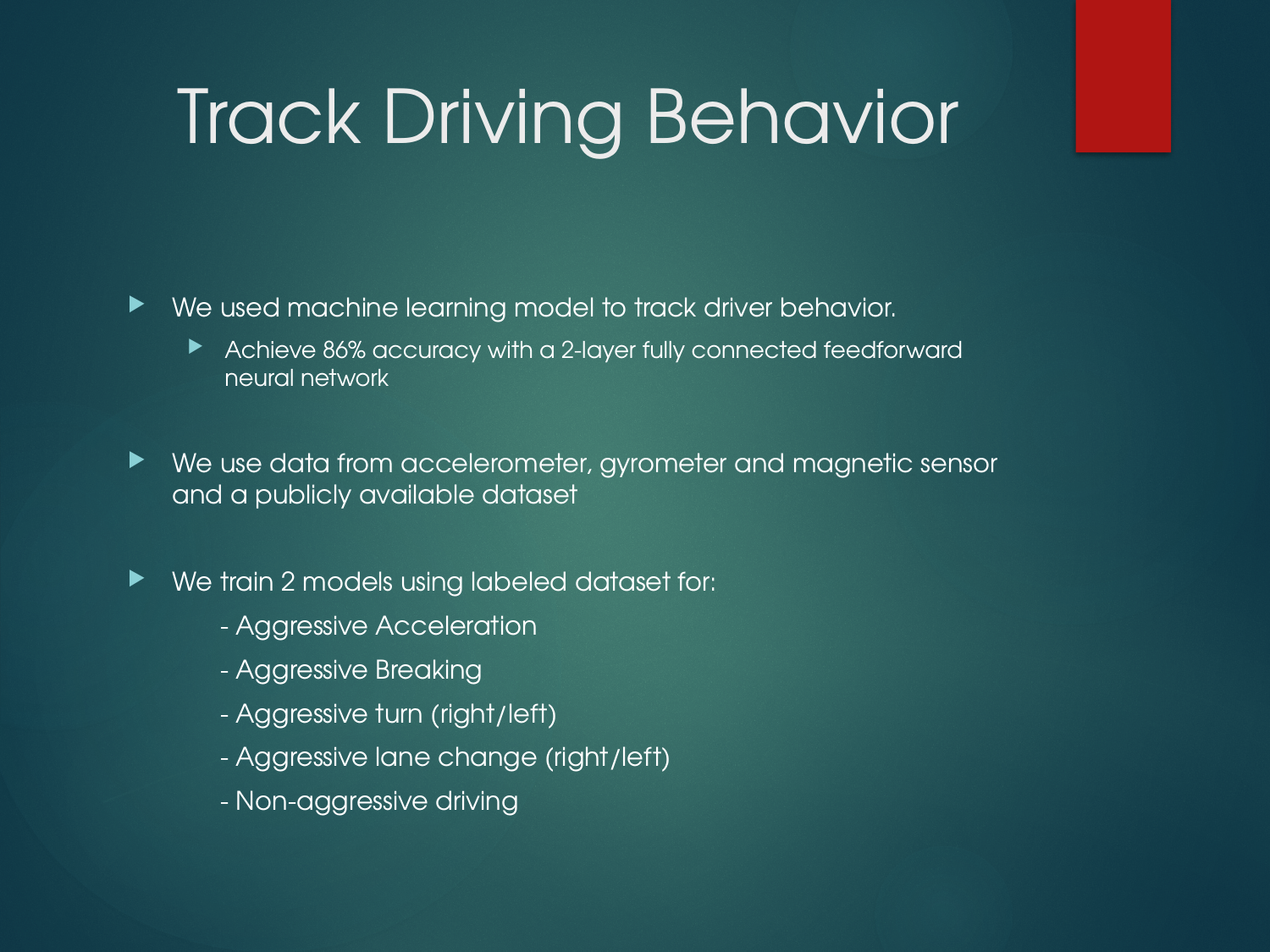

# Track Driving Behavior
We used machine learning model to track driver behavior.
Achieve 86% accuracy with a 2-layer fully connected feedforward neural network

We use data from accelerometer, gyrometer and magnetic sensor and a publicly available dataset

We train 2 models using labeled dataset for:
	- Aggressive Acceleration
	- Aggressive Breaking
	- Aggressive turn (right/left)
	- Aggressive lane change (right/left)
	- Non-aggressive driving